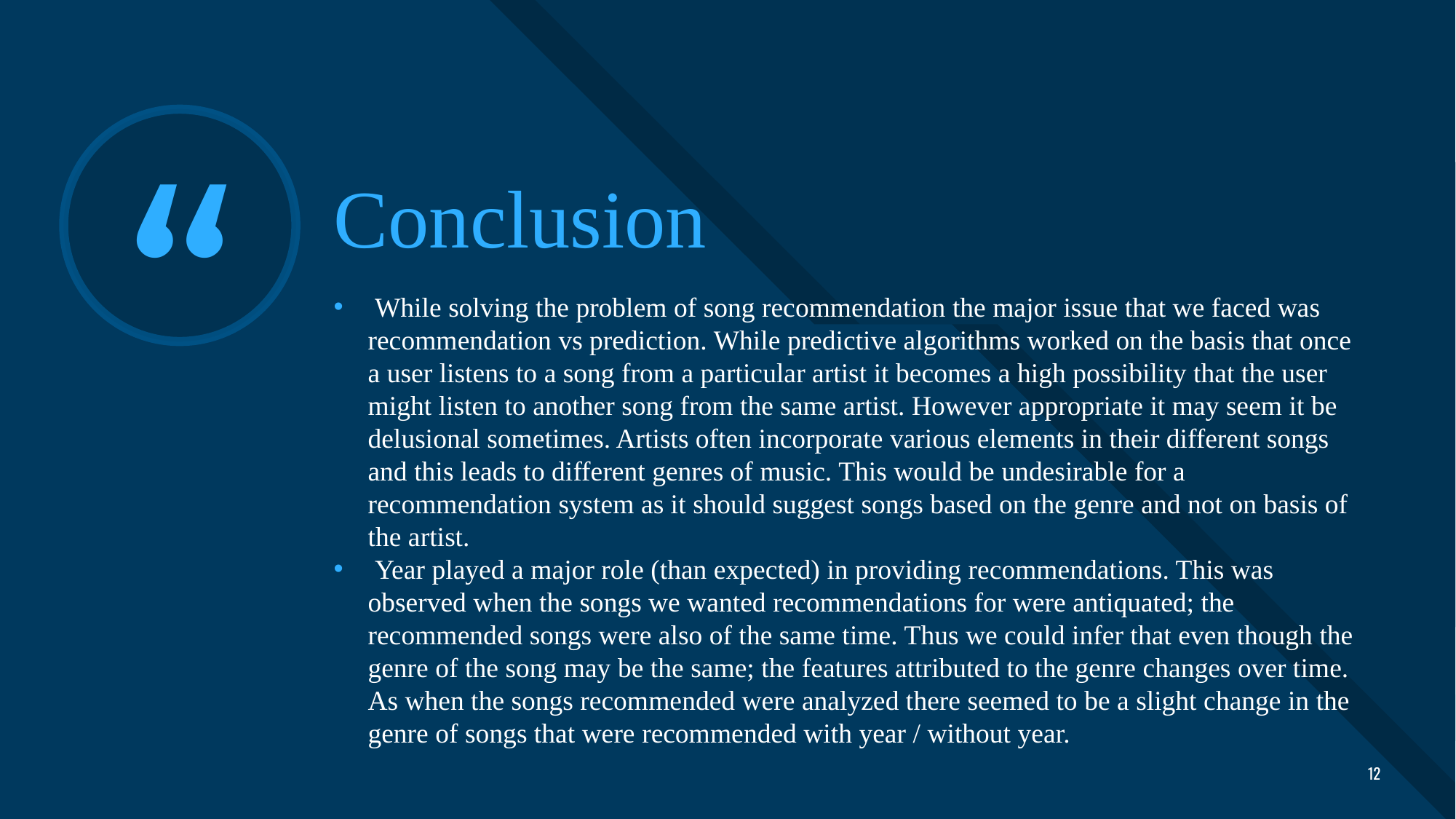

# Conclusion
 While solving the problem of song recommendation the major issue that we faced was recommendation vs prediction. While predictive algorithms worked on the basis that once a user listens to a song from a particular artist it becomes a high possibility that the user might listen to another song from the same artist. However appropriate it may seem it be delusional sometimes. Artists often incorporate various elements in their different songs and this leads to different genres of music. This would be undesirable for a recommendation system as it should suggest songs based on the genre and not on basis of the artist.
 Year played a major role (than expected) in providing recommendations. This was observed when the songs we wanted recommendations for were antiquated; the recommended songs were also of the same time. Thus we could infer that even though the genre of the song may be the same; the features attributed to the genre changes over time. As when the songs recommended were analyzed there seemed to be a slight change in the genre of songs that were recommended with year / without year.
12